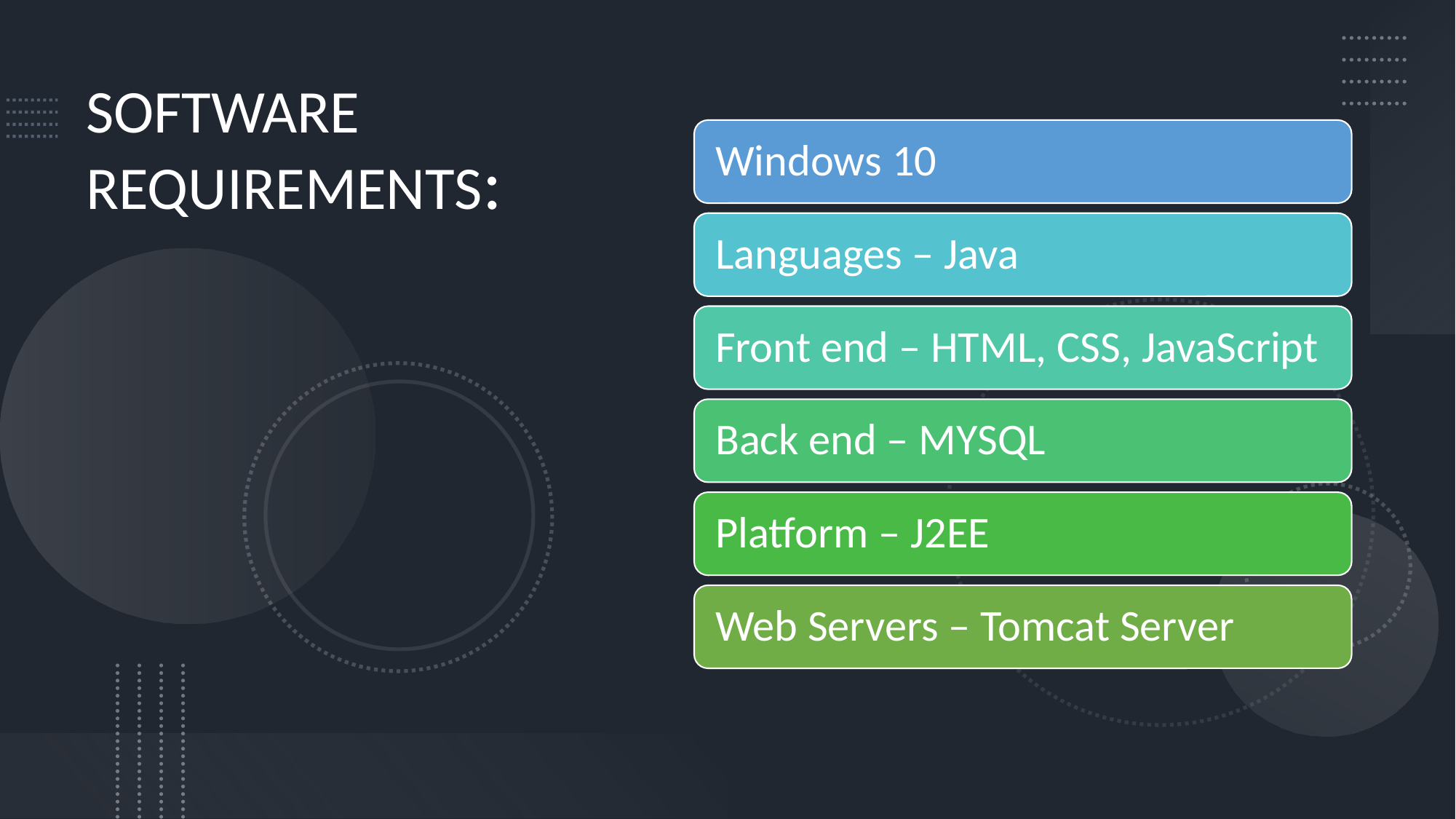

Windows 10
Languages – Java
Front end – HTML, CSS, JavaScript
Back end – MYSQL
Platform – J2EE
Web Servers – Tomcat Server
# SOFTWARE REQUIREMENTS: